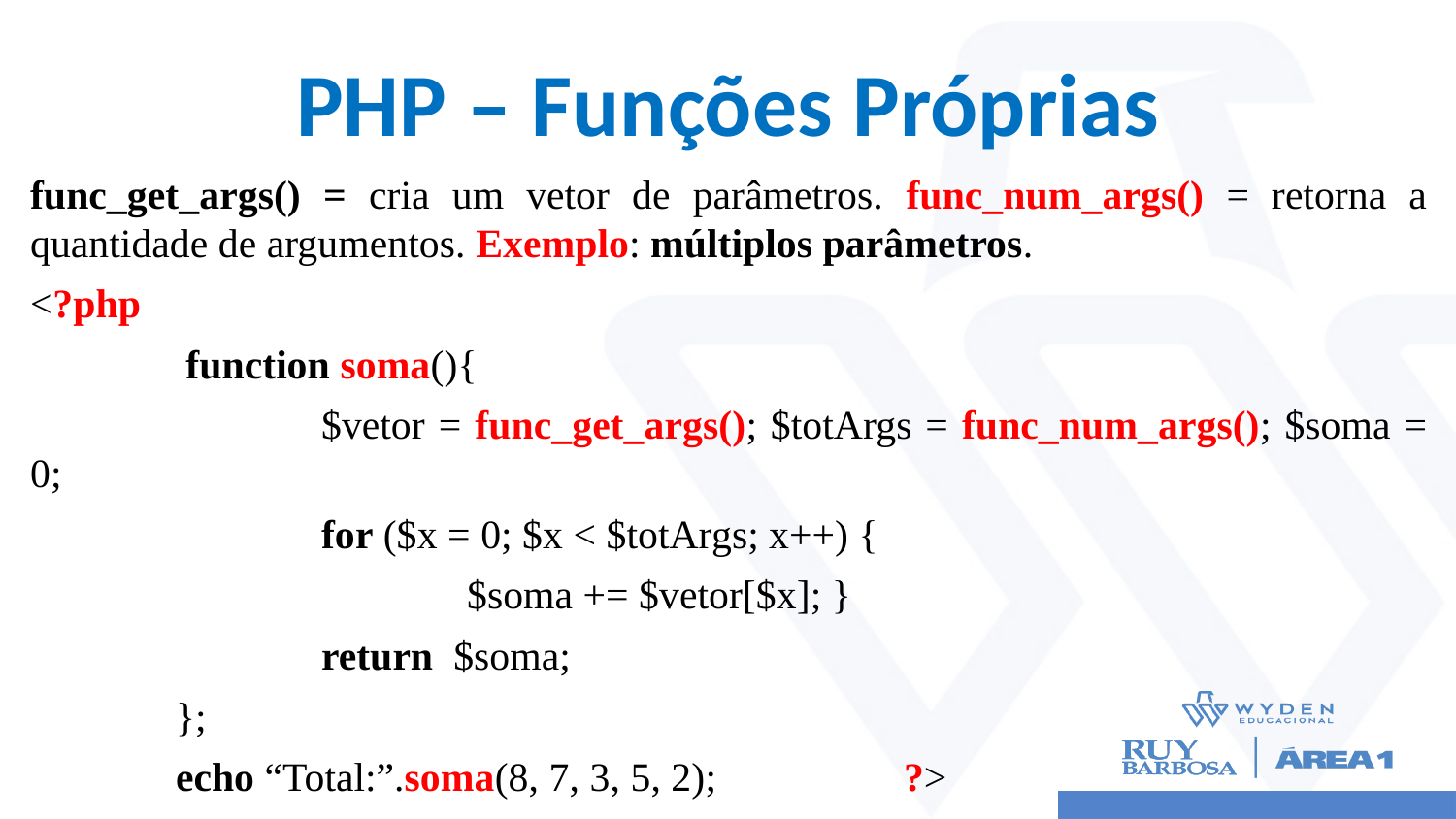

# PHP – Funções Próprias
func_get_args() = cria um vetor de parâmetros. func_num_args() = retorna a quantidade de argumentos. Exemplo: múltiplos parâmetros.
<?php
	 function soma(){
		$vetor = func_get_args(); $totArgs = func_num_args(); $soma = 0;
		for ($x = 0; $x < $totArgs; x++) {
			$soma += $vetor[$x]; }
		return  $soma;
	};
	echo “Total:”.soma(8, 7, 3, 5, 2); 		?>